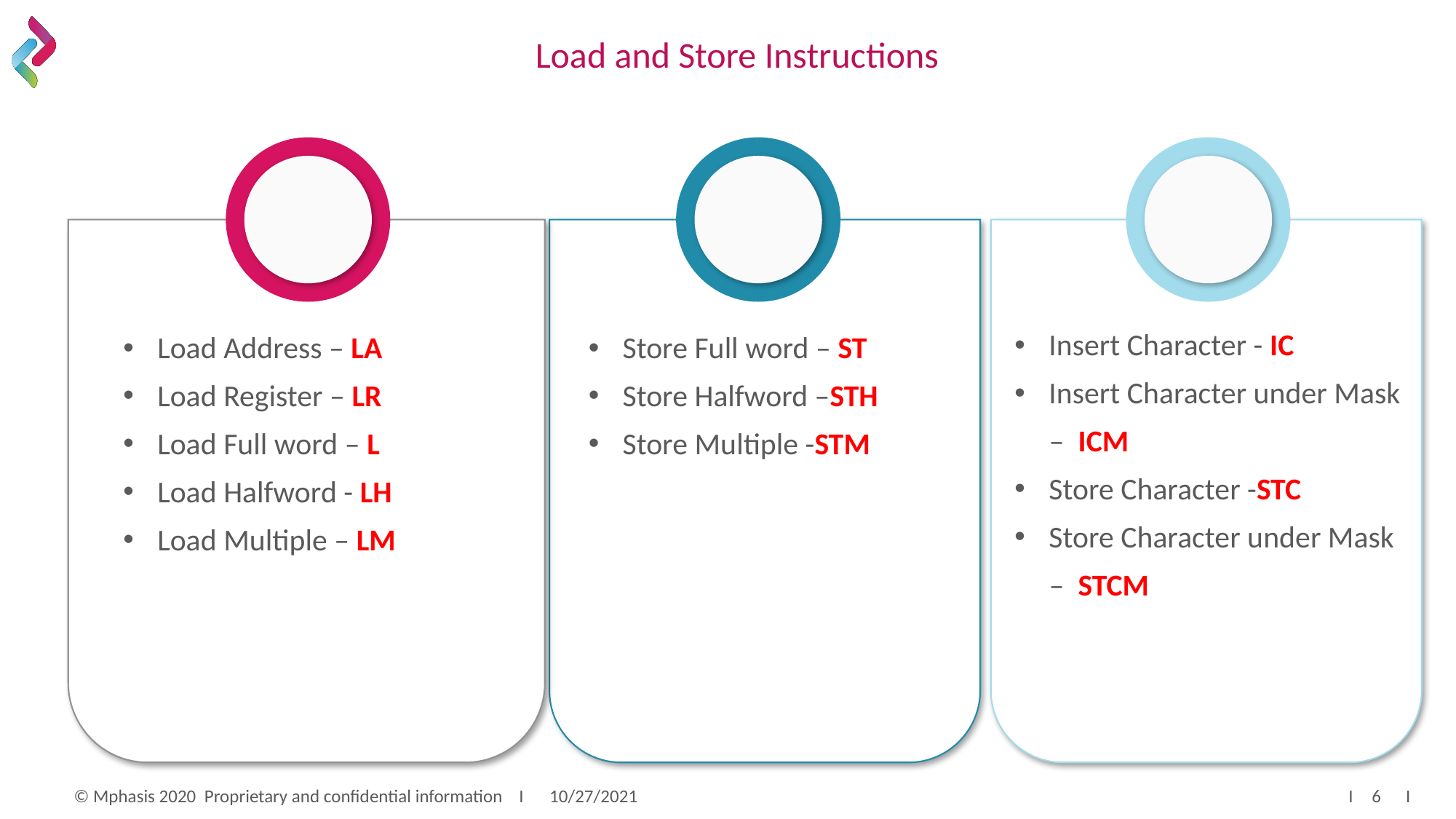

# Load and Store Instructions
Insert Character - IC
Insert Character under Mask
     –  ICM
Store Character -STC
Store Character under Mask
     –  STCM

Load Address – LA
Load Register – LR
Load Full word – L
Load Halfword - LH
Load Multiple – LM

Store Full word – ST
Store Halfword –STH
Store Multiple -STM